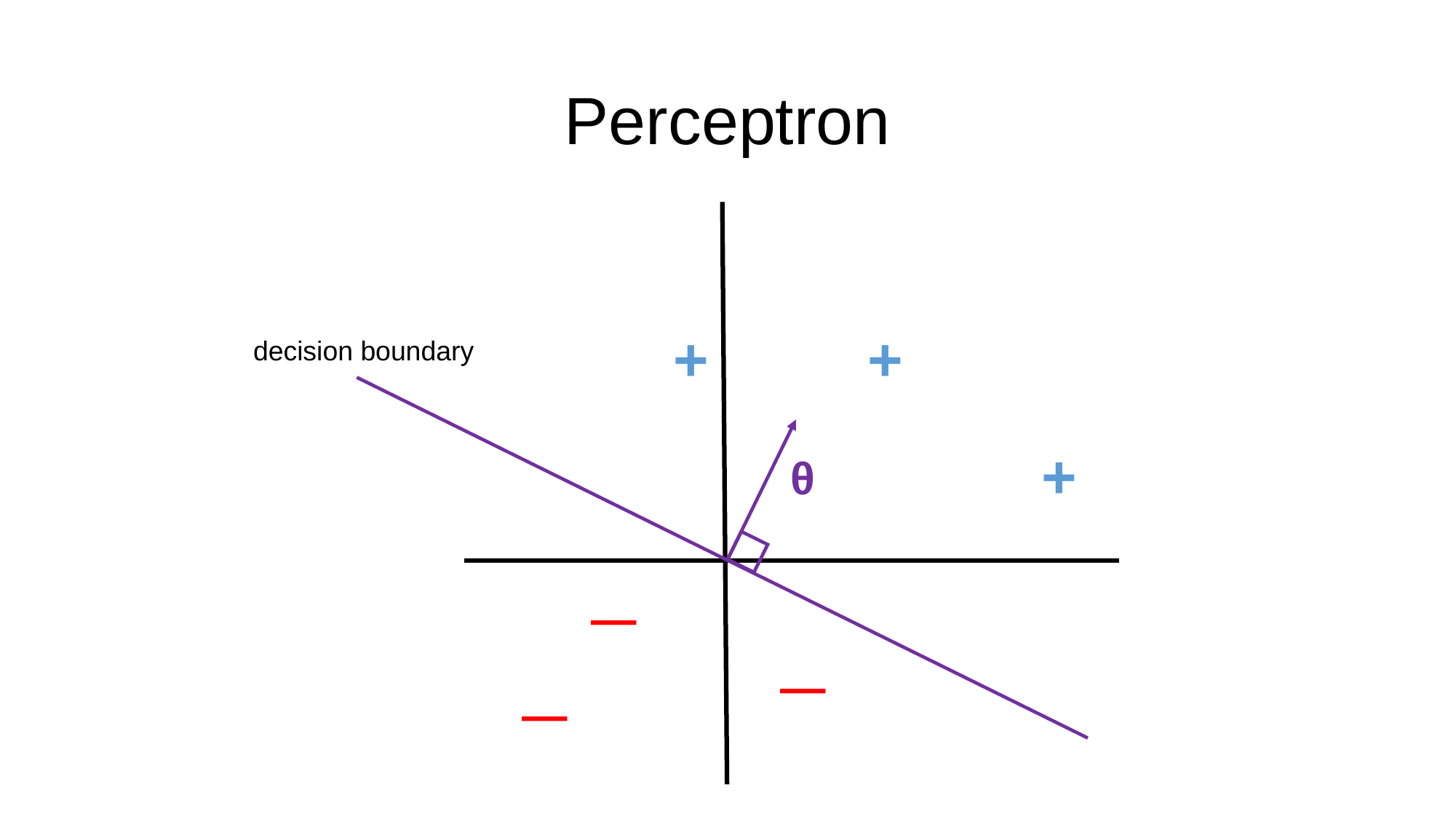

Perceptron
+
+
decision boundary
+
θ

—
—
—